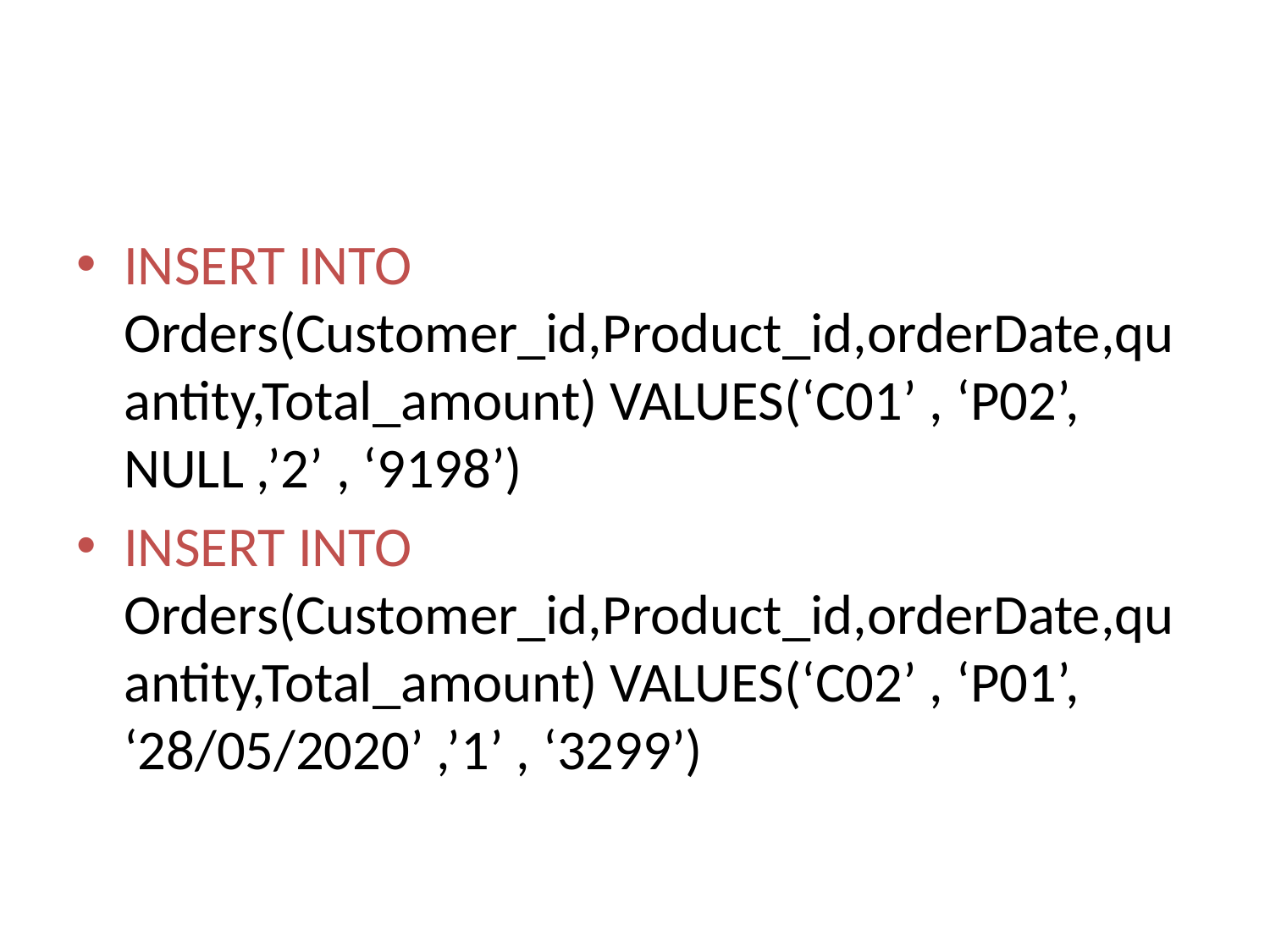

INSERT INTO Orders(Customer_id,Product_id,orderDate,quantity,Total_amount) VALUES(‘C01’ , ‘P02’, NULL ,’2’ , ‘9198’)
INSERT INTO Orders(Customer_id,Product_id,orderDate,quantity,Total_amount) VALUES(‘C02’ , ‘P01’, ‘28/05/2020’ ,’1’ , ‘3299’)